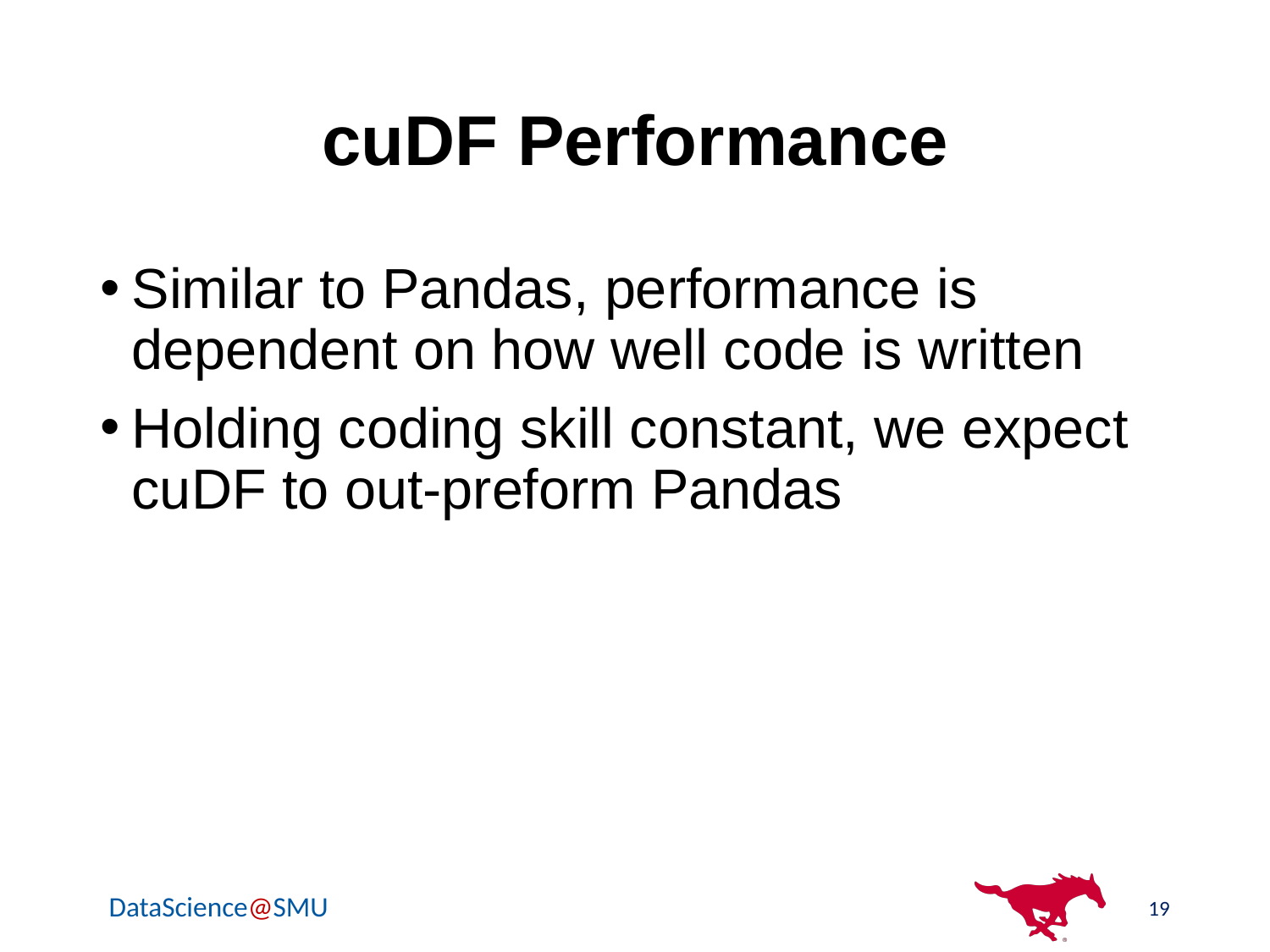

# cuDF Performance
Similar to Pandas, performance is dependent on how well code is written
Holding coding skill constant, we expect cuDF to out-preform Pandas
19